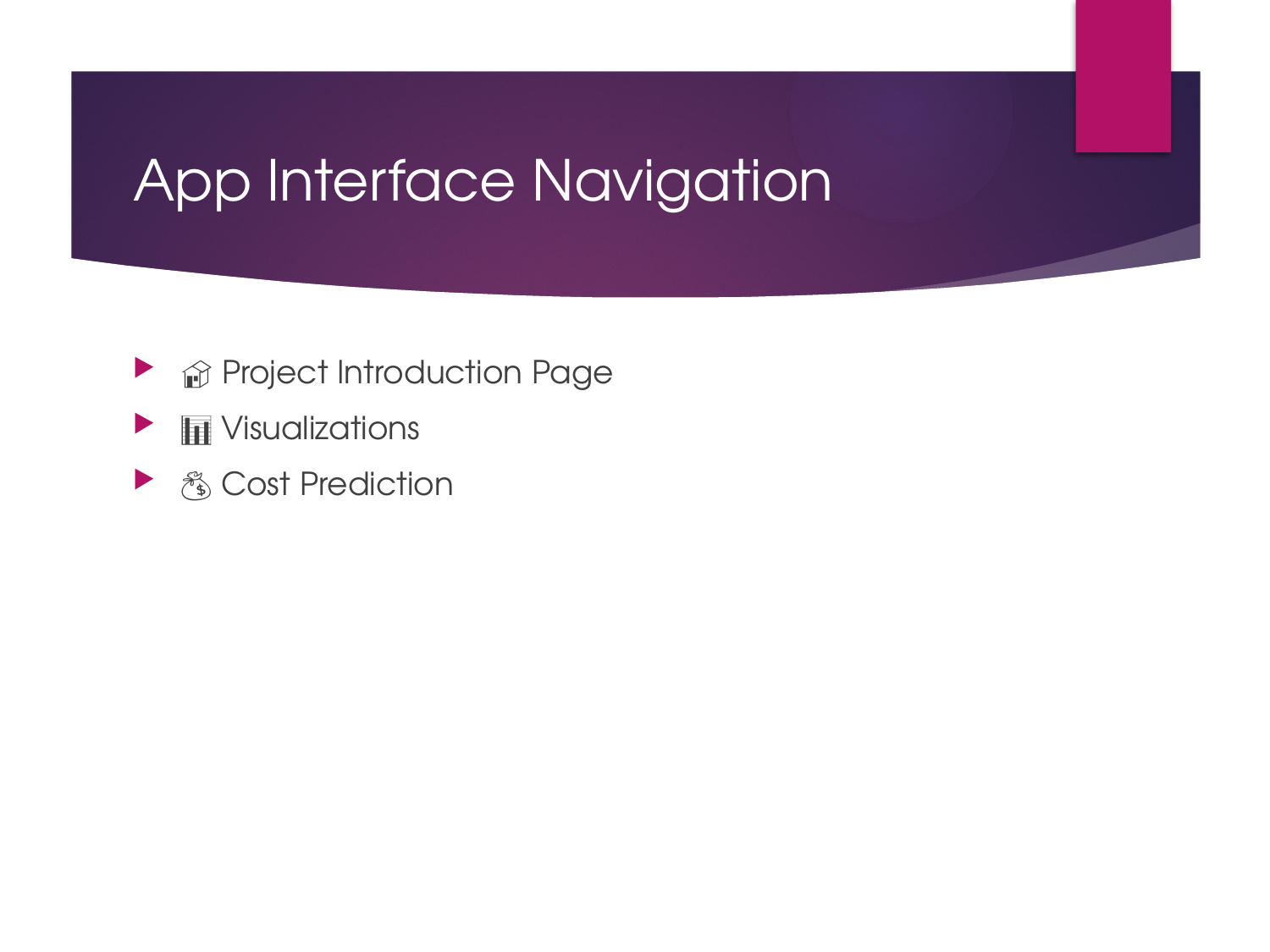

# App Interface Navigation
🏠 Project Introduction Page
📊 Visualizations
💰 Cost Prediction